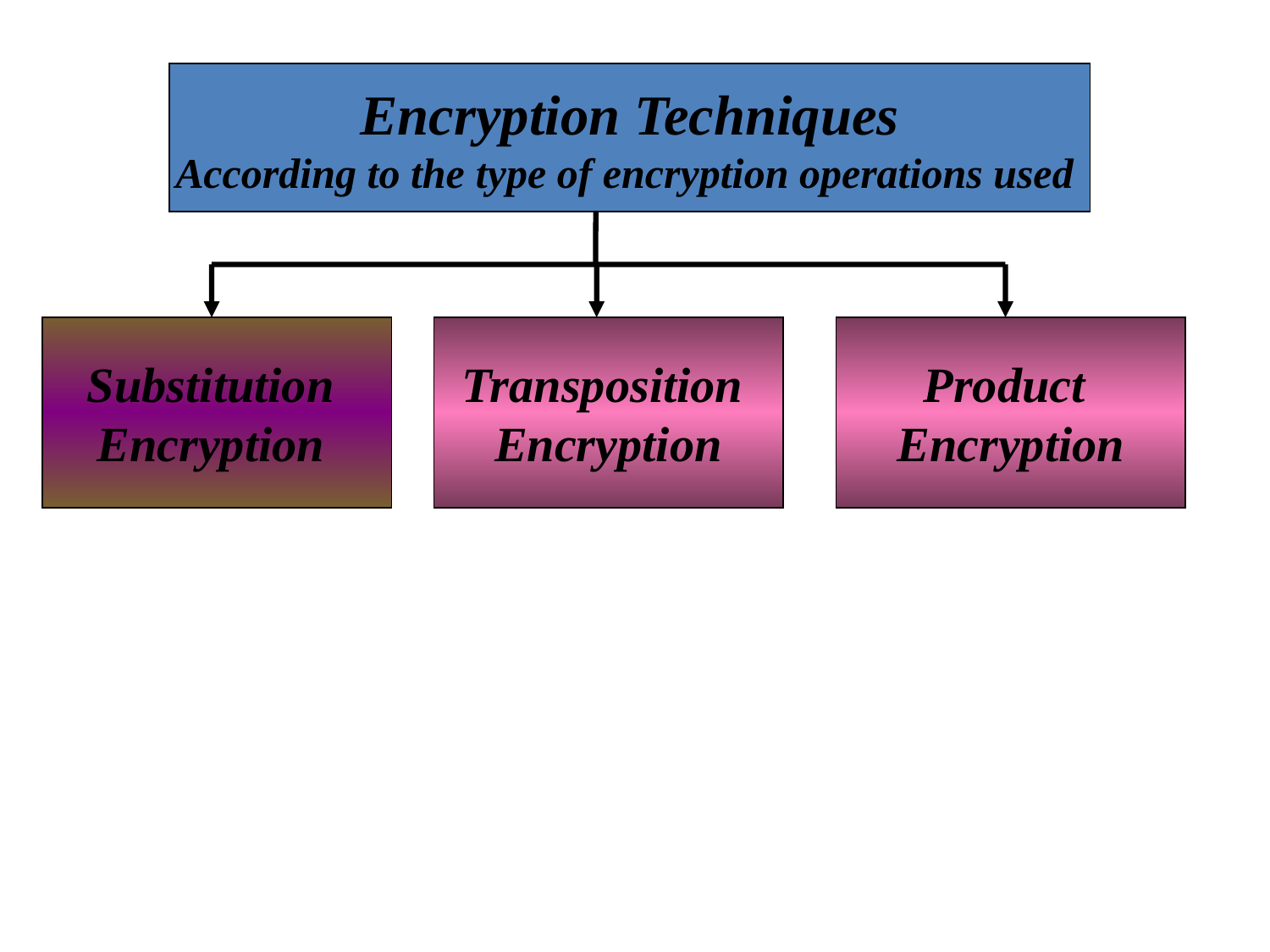

Encryption Techniques
According to the type of encryption operations used

Substitution
Encryption
Transposition
Encryption
Product
Encryption